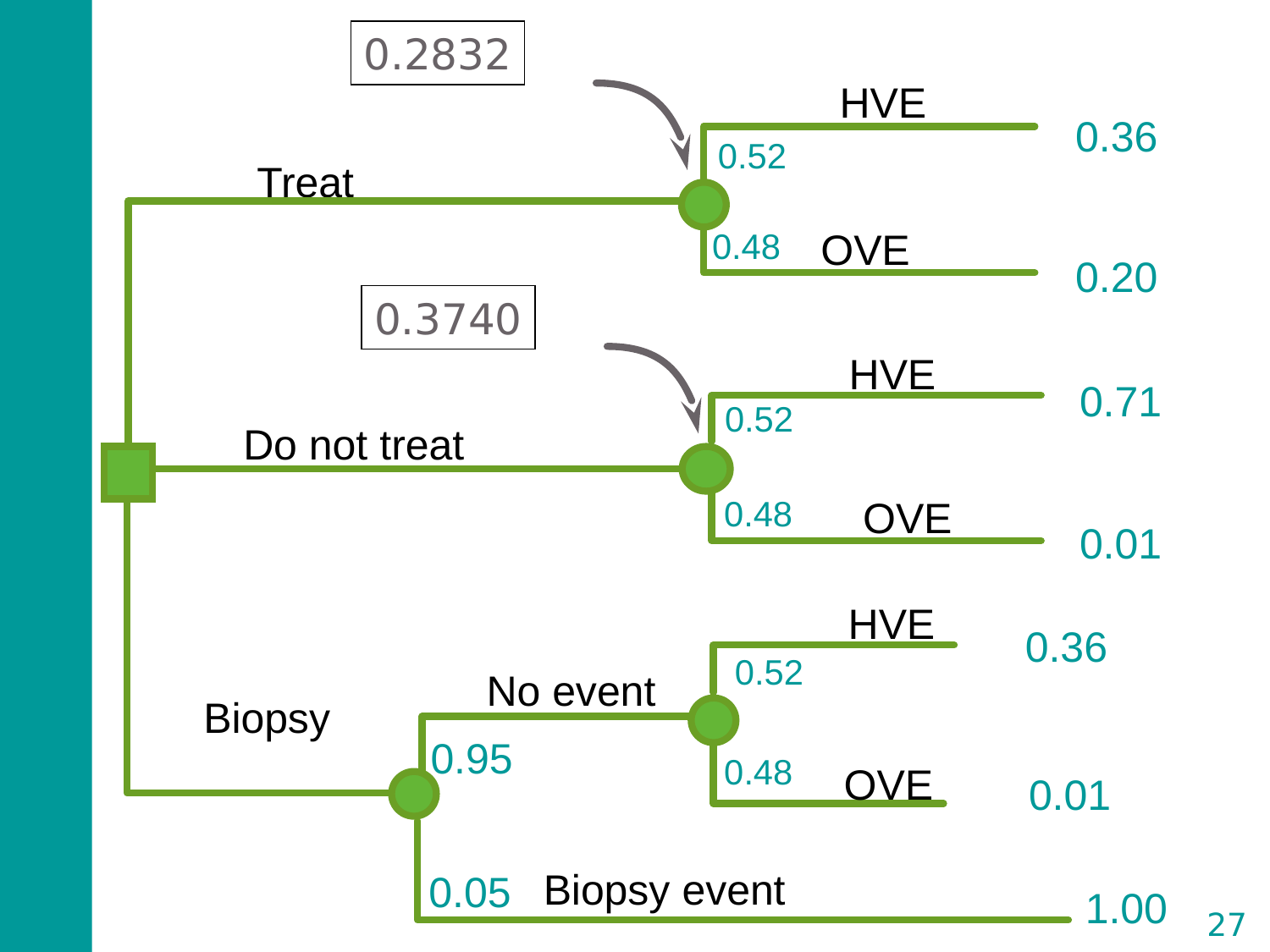

0.2832
HVE

0.36

0.52
Treat

0.48
OVE
0.20
0.3740
HVE

0.71
0.52

Do not treat

0.48
OVE
0.01
HVE
0.36

0.52
No event
Biopsy

0.95

0.48
OVE
0.01

Biopsy event
0.05
1.00
27